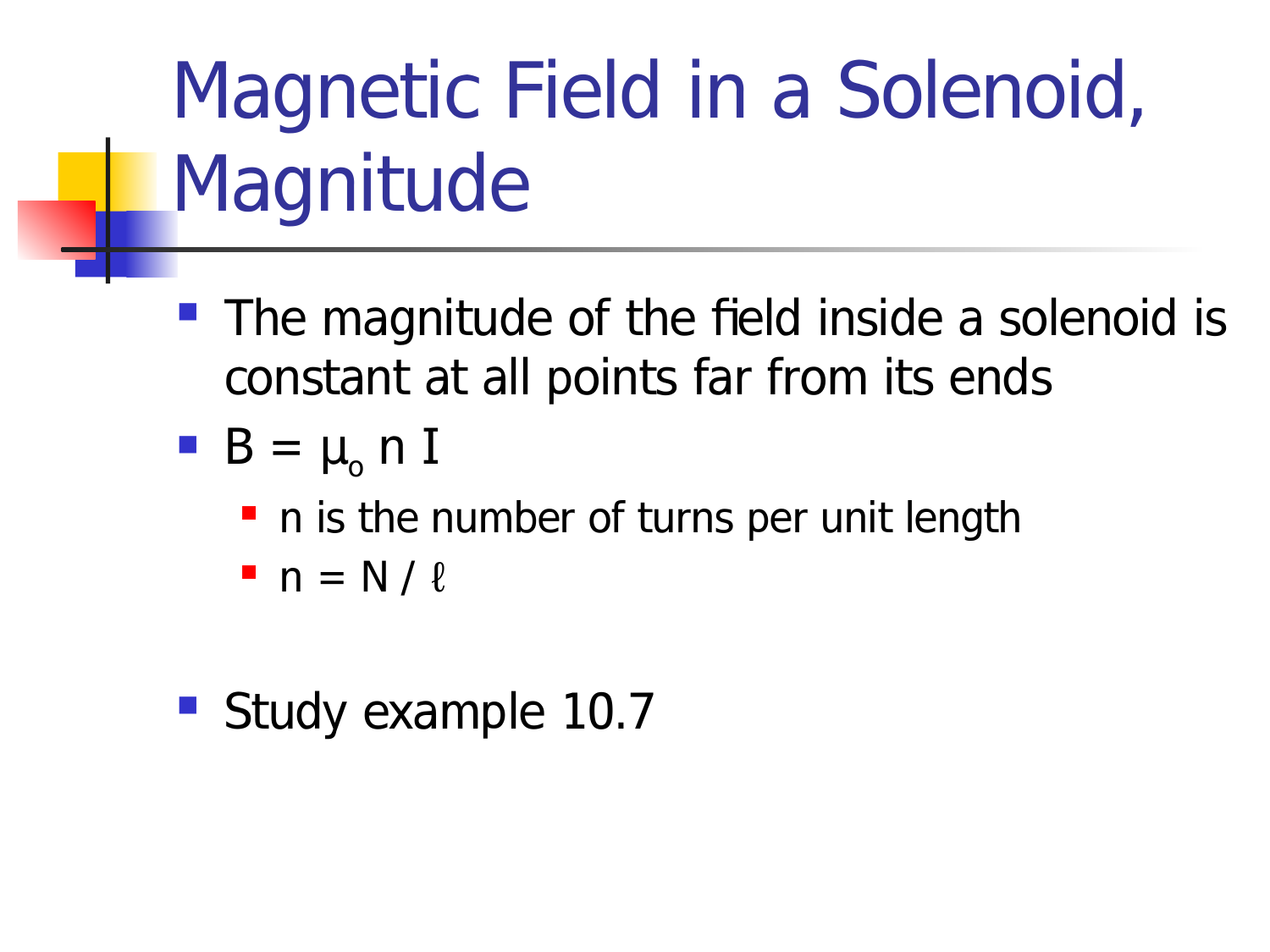

# Magnetic Field in a Solenoid, Magnitude
The magnitude of the field inside a solenoid is constant at all points far from its ends
B = µo n I
n is the number of turns per unit length
n = N / ℓ

Study example 10.7